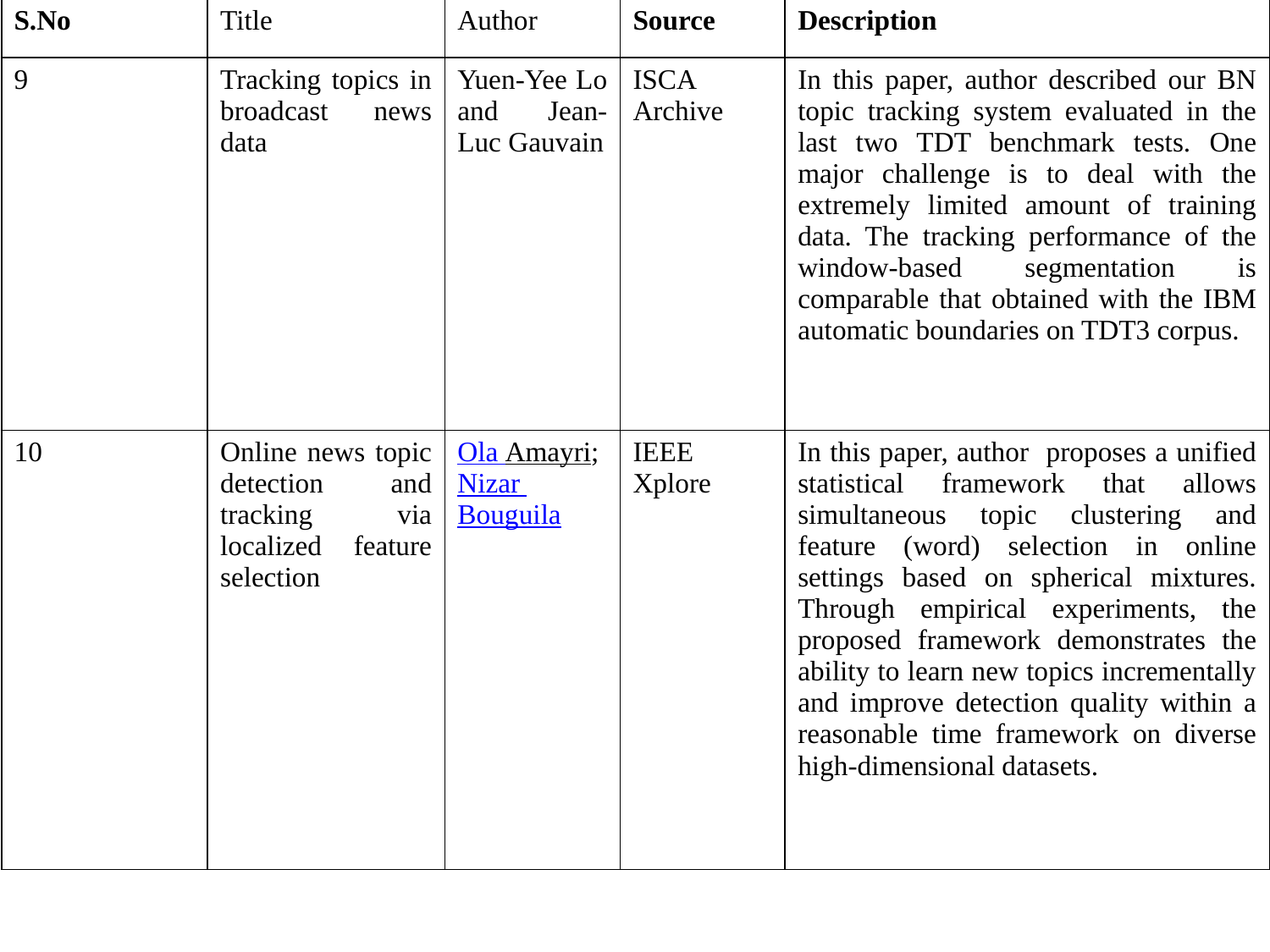

| S.No | Title | Author | Source | Description |
| --- | --- | --- | --- | --- |
| 9 | Tracking topics in broadcast news data | Yuen-Yee Lo and Jean-Luc Gauvain | ISCA Archive | In this paper, author described our BN topic tracking system evaluated in the last two TDT benchmark tests. One major challenge is to deal with the extremely limited amount of training data. The tracking performance of the window-based segmentation is comparable that obtained with the IBM automatic boundaries on TDT3 corpus. |
| 10 | Online news topic detection and tracking via localized feature selection | Ola Amayri; Nizar Bouguila | IEEE Xplore | In this paper, author proposes a unified statistical framework that allows simultaneous topic clustering and feature (word) selection in online settings based on spherical mixtures. Through empirical experiments, the proposed framework demonstrates the ability to learn new topics incrementally and improve detection quality within a reasonable time framework on diverse high-dimensional datasets. |